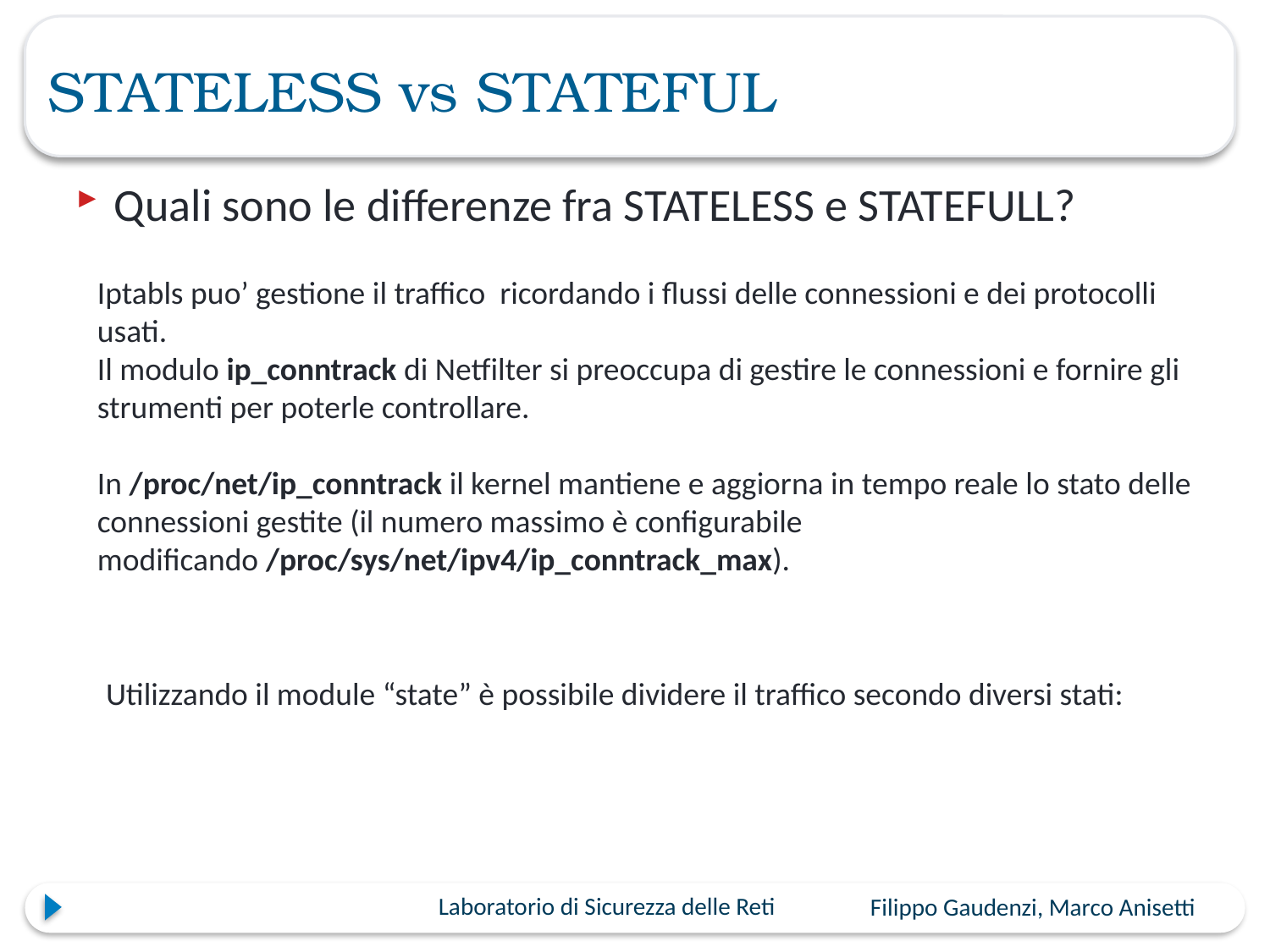

# STATELESS vs STATEFUL
Quali sono le differenze fra STATELESS e STATEFULL?
Iptabls puo’ gestione il traffico  ricordando i flussi delle connessioni e dei protocolli usati.
Il modulo ip_conntrack di Netfilter si preoccupa di gestire le connessioni e fornire gli strumenti per poterle controllare.
In /proc/net/ip_conntrack il kernel mantiene e aggiorna in tempo reale lo stato delle connessioni gestite (il numero massimo è configurabile modificando /proc/sys/net/ipv4/ip_conntrack_max).
Utilizzando il module “state” è possibile dividere il traffico secondo diversi stati: